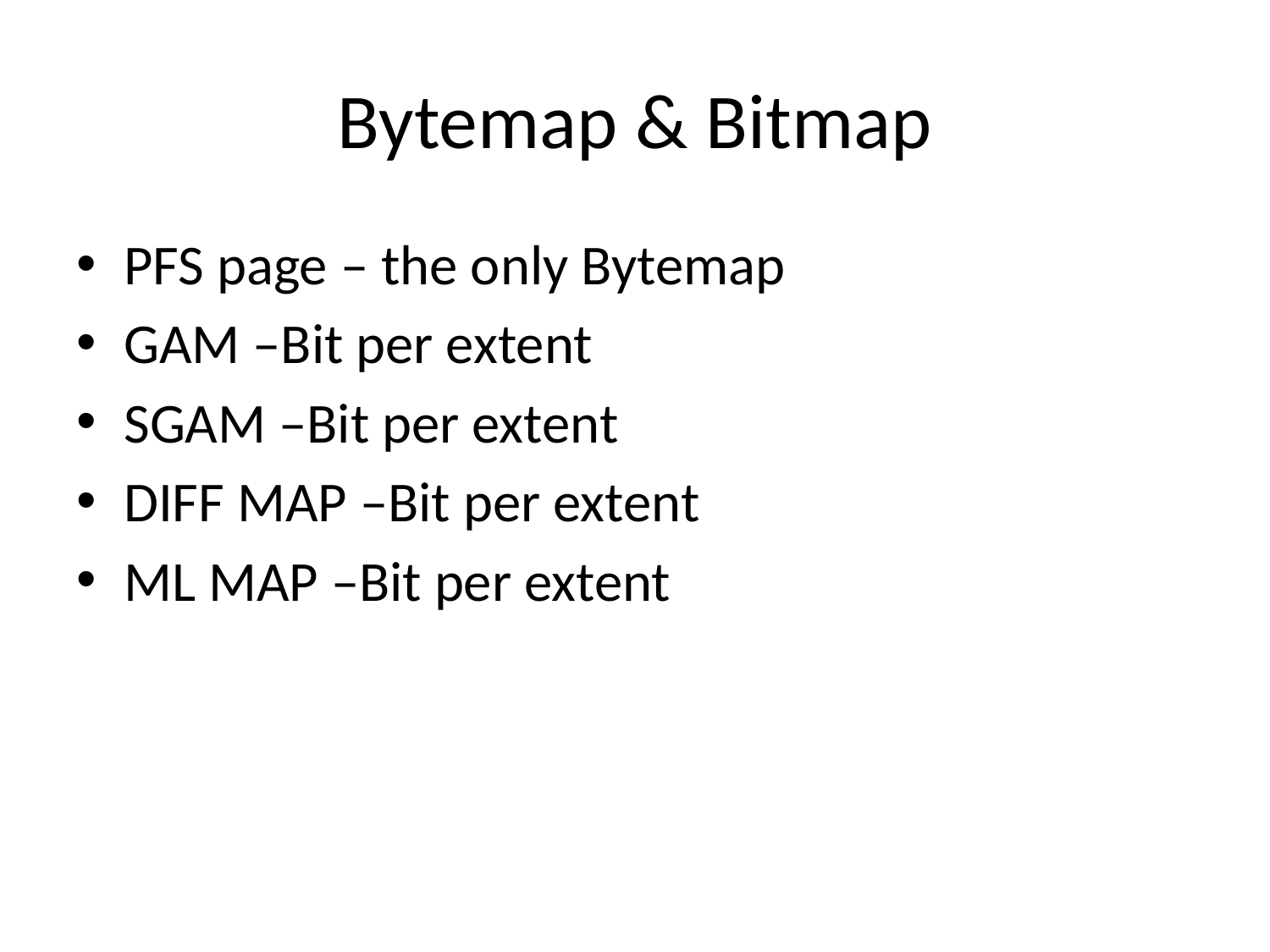

# Bytemap & Bitmap
PFS page – the only Bytemap
GAM –Bit per extent
SGAM –Bit per extent
DIFF MAP –Bit per extent
ML MAP –Bit per extent